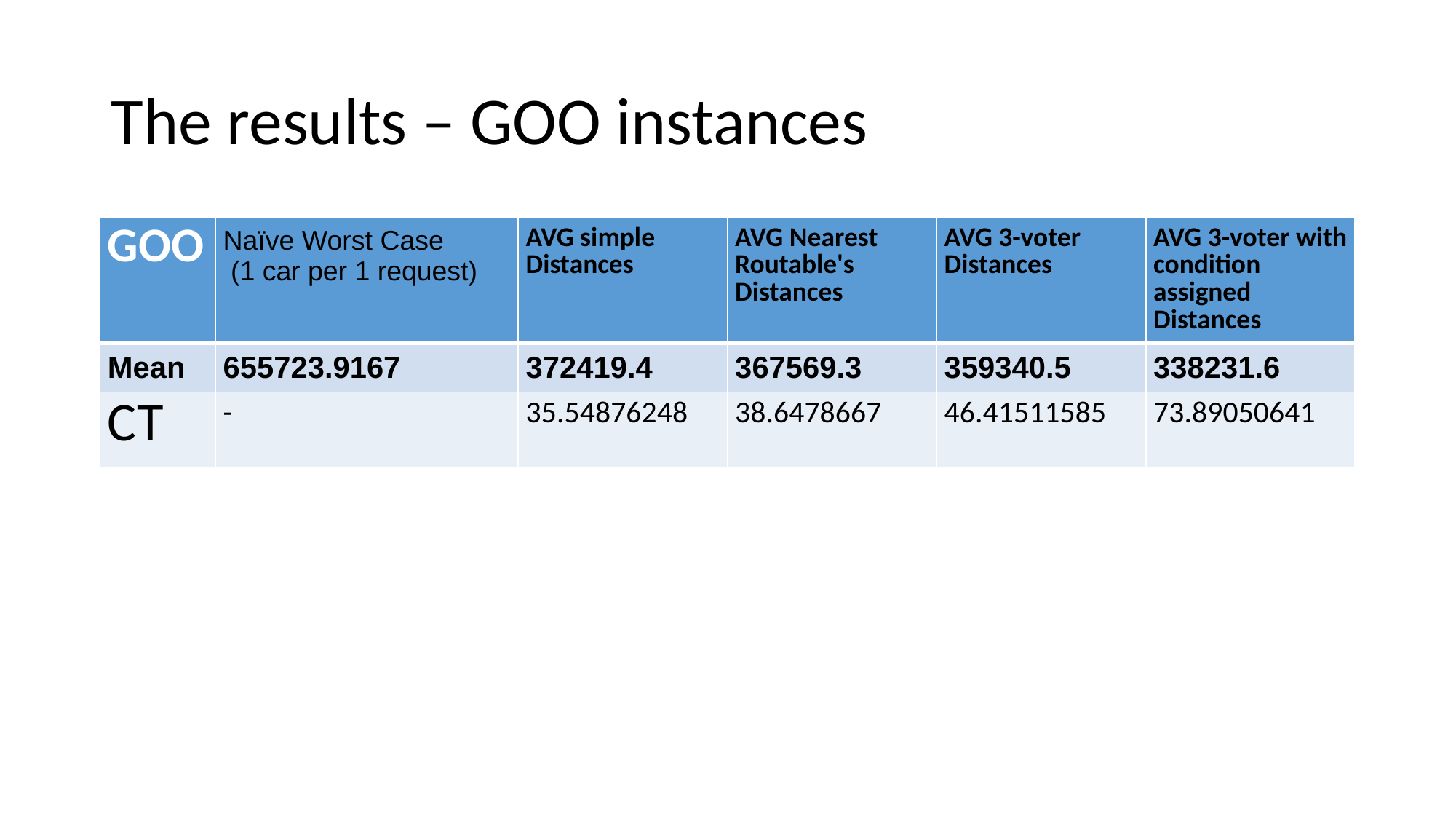

# The results – GOO instances
| GOO | Naïve Worst Case (1 car per 1 request) | AVG simple Distances | AVG Nearest Routable's Distances | AVG 3-voter Distances | AVG 3-voter with condition assigned Distances |
| --- | --- | --- | --- | --- | --- |
| Mean | 655723.9167 | 372419.4 | 367569.3 | 359340.5 | 338231.6 |
| CT | - | 35.54876248 | 38.6478667 | 46.41511585 | 73.89050641 |